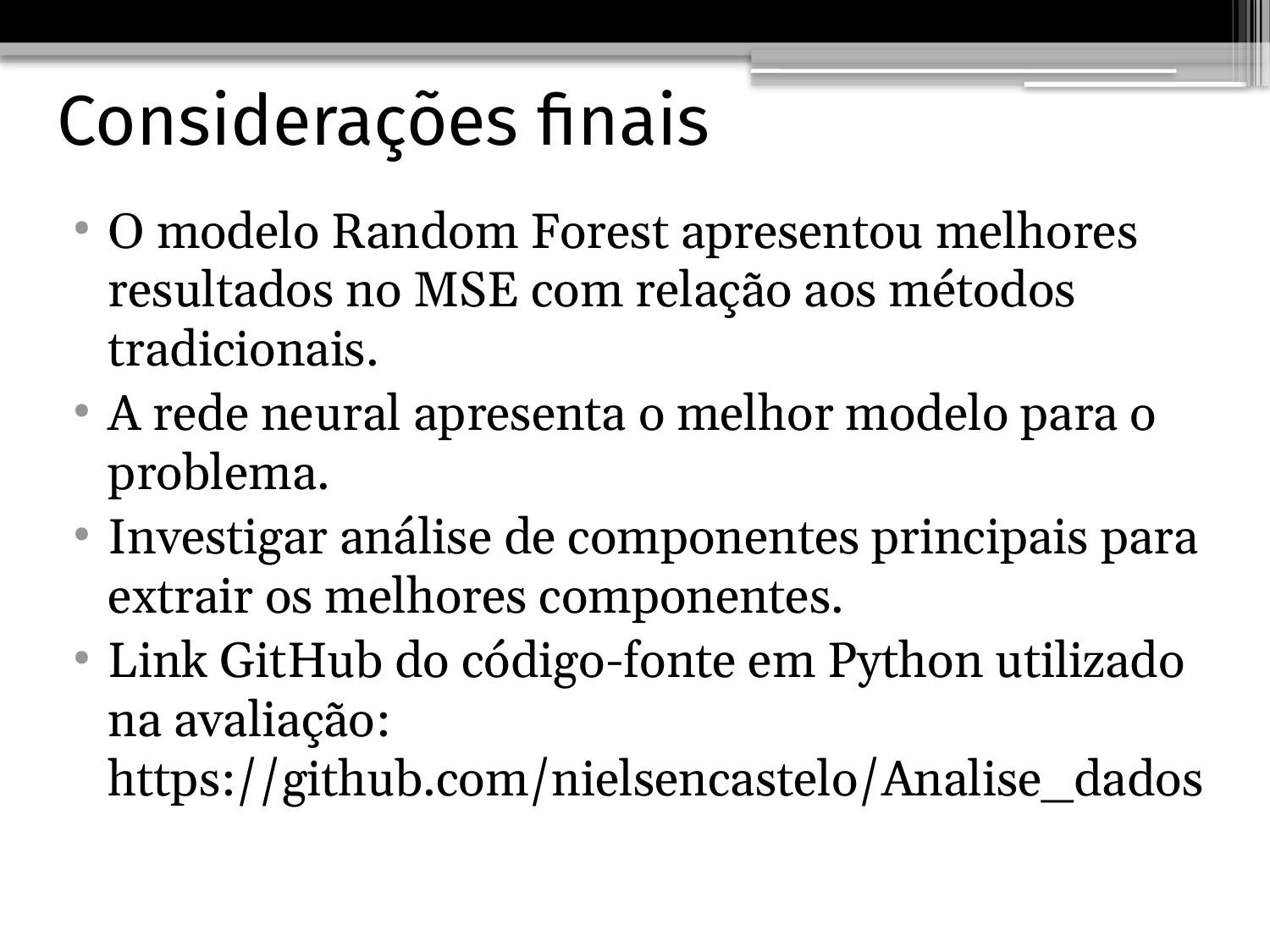

# Considerações finais
O modelo Random Forest apresentou melhores resultados no MSE com relação aos métodos tradicionais.
A rede neural apresenta o melhor modelo para o problema.
Investigar análise de componentes principais para extrair os melhores componentes.
Link GitHub do código-fonte em Python utilizado na avaliação: https://github.com/nielsencastelo/Analise_dados